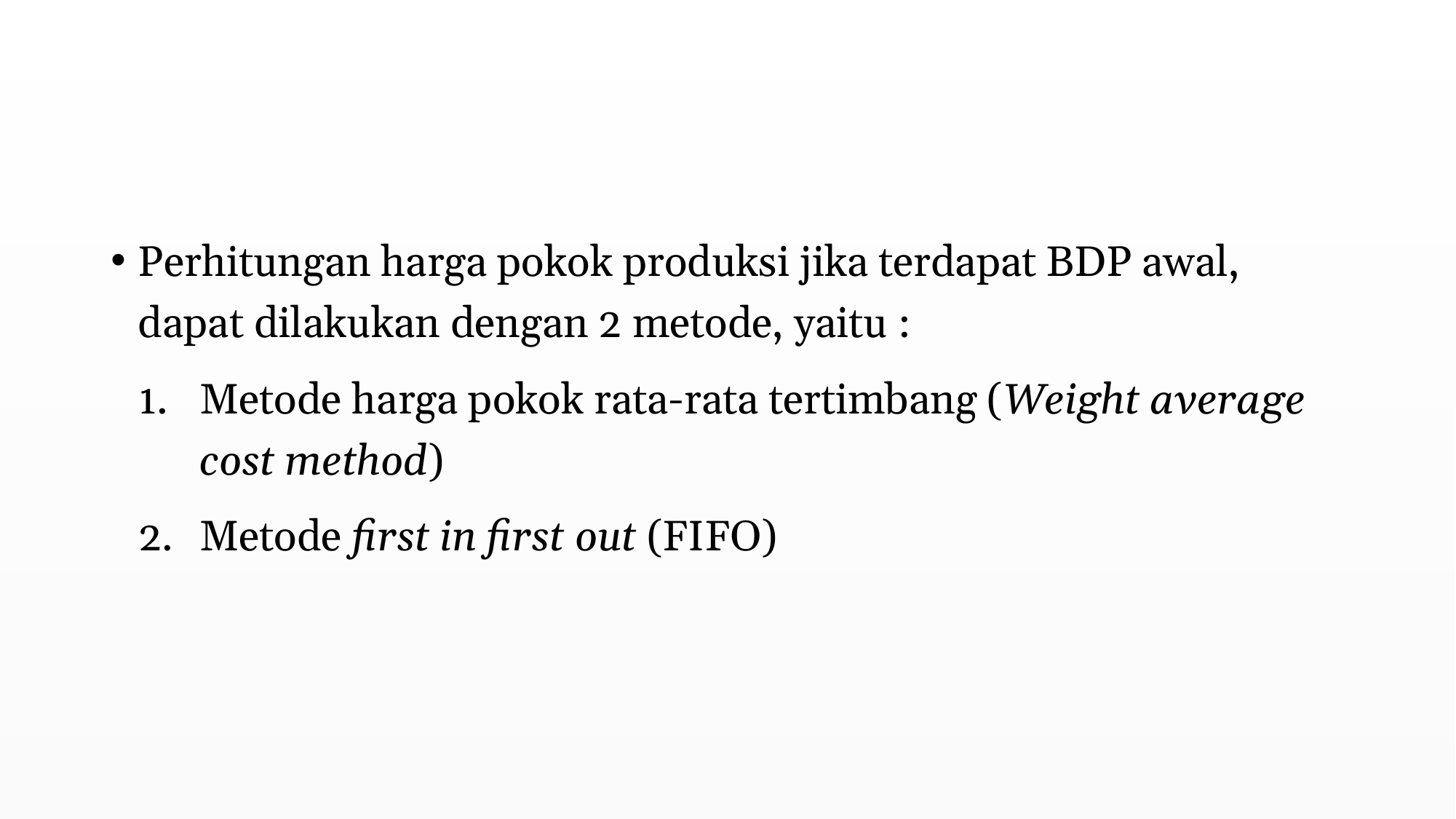

#
Perhitungan harga pokok produksi jika terdapat BDP awal, dapat dilakukan dengan 2 metode, yaitu :
Metode harga pokok rata-rata tertimbang (Weight average cost method)
Metode first in first out (FIFO)